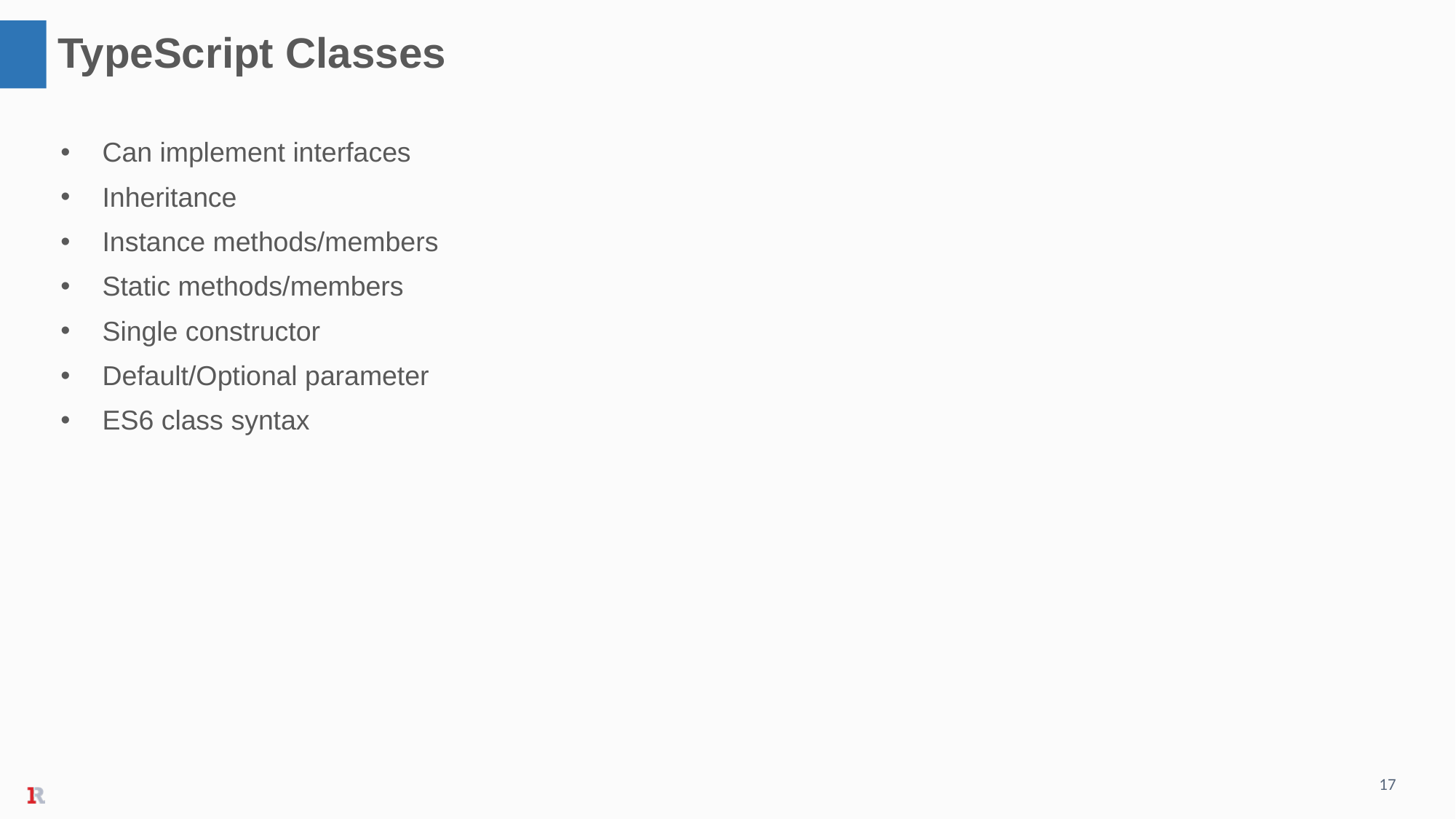

TypeScript Classes

 Can implement interfaces
 Inheritance
 Instance methods/members
 Static methods/members
 Single constructor
 Default/Optional parameter
 ES6 class syntax